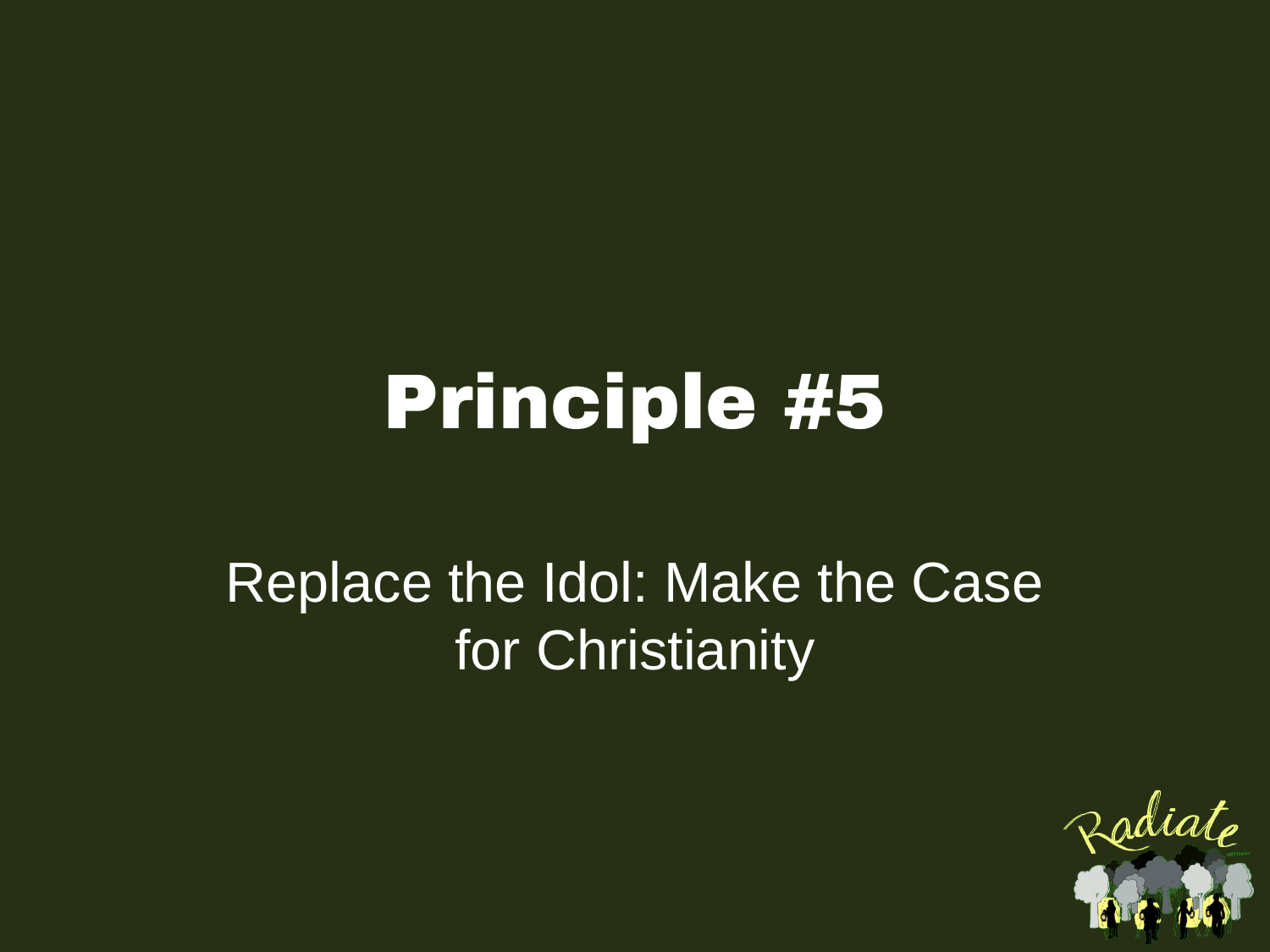

# Principle #5
Replace the Idol: Make the Case for Christianity